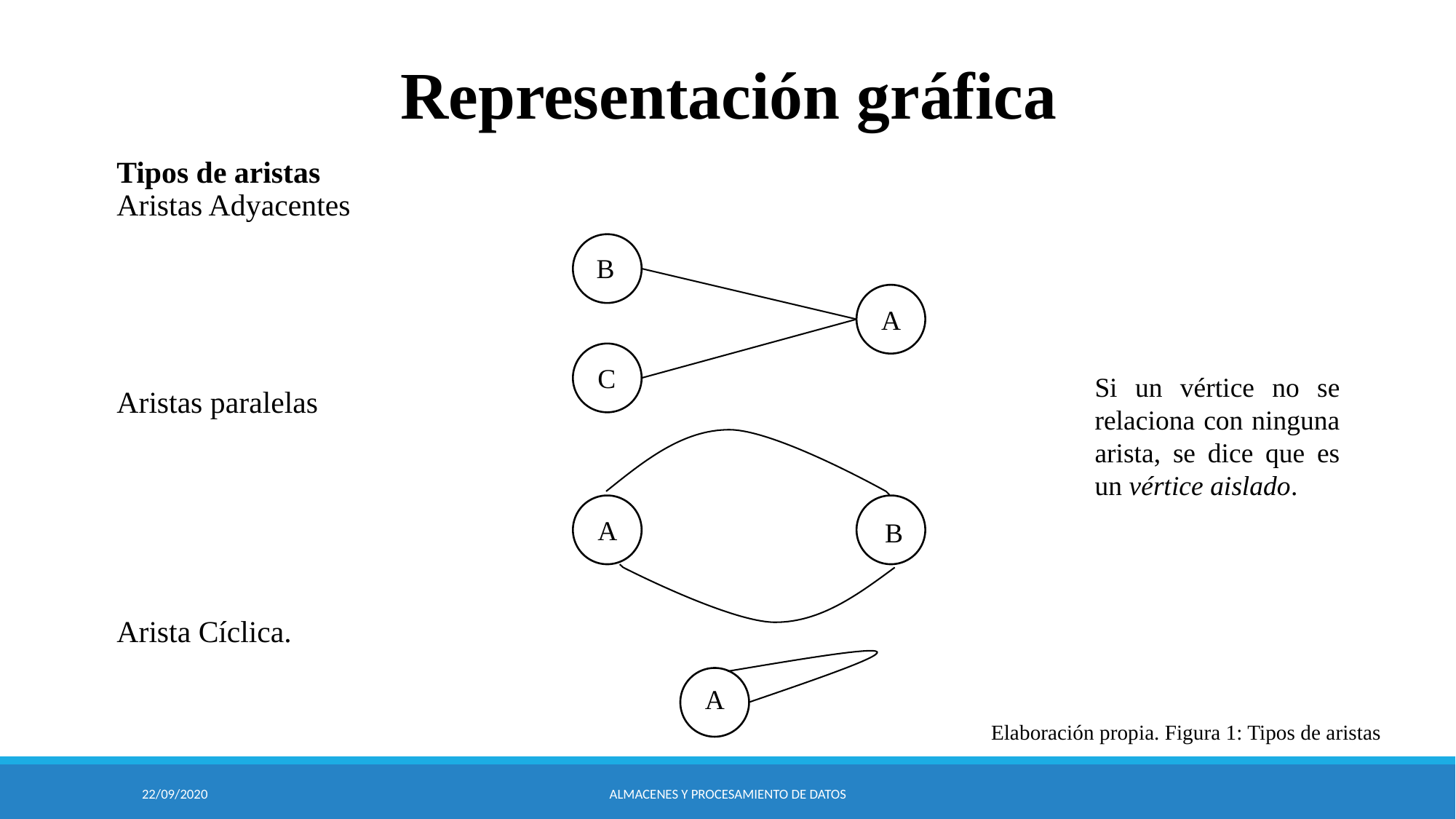

Representación gráfica
Tipos de aristas
Aristas Adyacentes

Aristas paralelas

Arista Cíclica.

B

A

C
Si un vértice no se relaciona con ninguna arista, se dice que es un vértice aislado.

B
A
B

A
Elaboración propia. Figura 1: Tipos de aristas
22/09/2020
ALMACENES Y PROCESAMIENTO DE DATOS